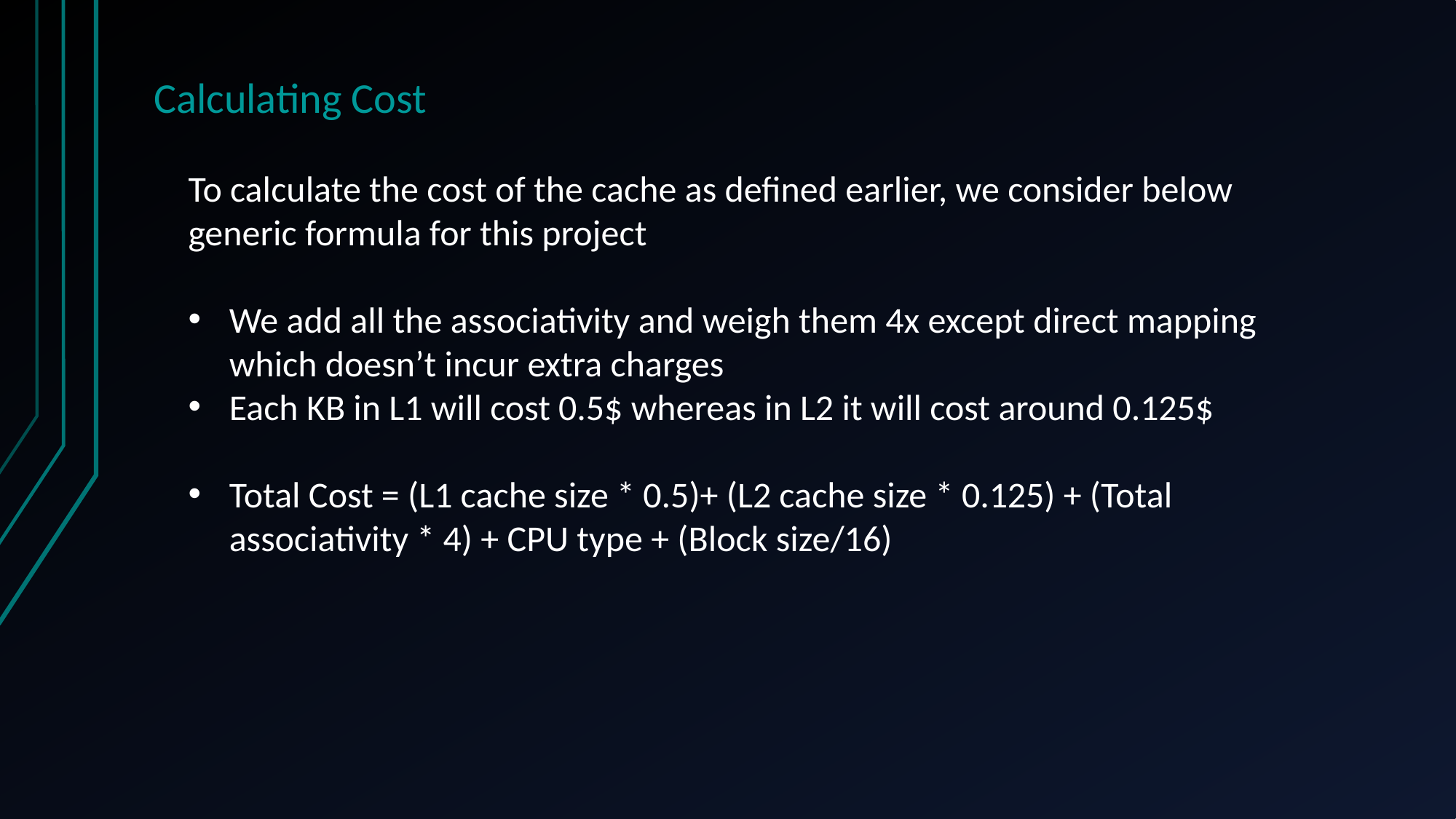

Calculating Cost
To calculate the cost of the cache as defined earlier, we consider below generic formula for this project

We add all the associativity and weigh them 4x except direct mapping which doesn’t incur extra charges
Each KB in L1 will cost 0.5$ whereas in L2 it will cost around 0.125$

Total Cost = (L1 cache size * 0.5)+ (L2 cache size * 0.125) + (Total associativity * 4) + CPU type + (Block size/16)